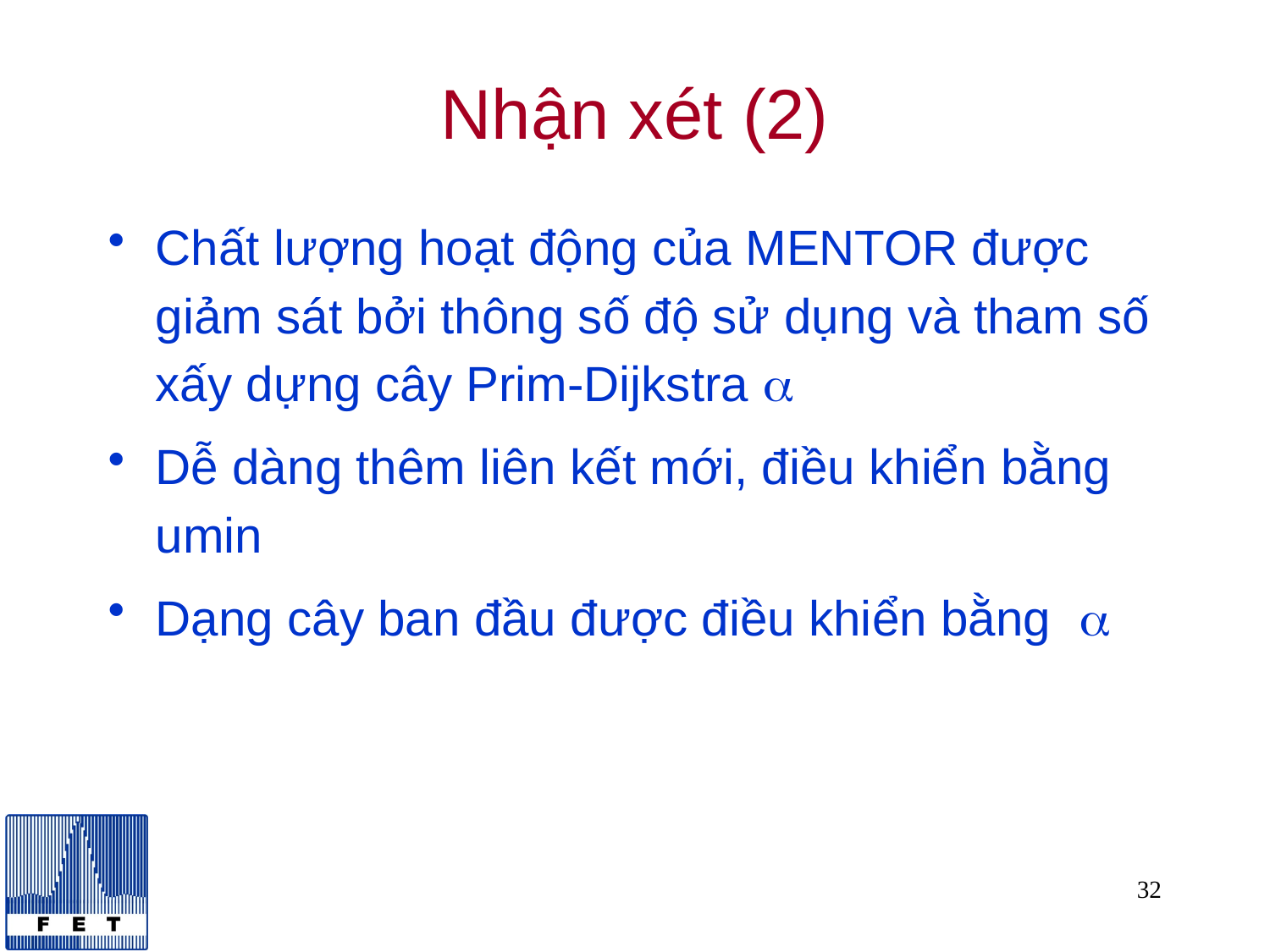

# Nhận xét (2)
Chất lượng hoạt động của MENTOR được giảm sát bởi thông số độ sử dụng và tham số xấy dựng cây Prim-Dijkstra α
Dễ dàng thêm liên kết mới, điều khiển bằng  umin
Dạng cây ban đầu được điều khiển bằng  α

32